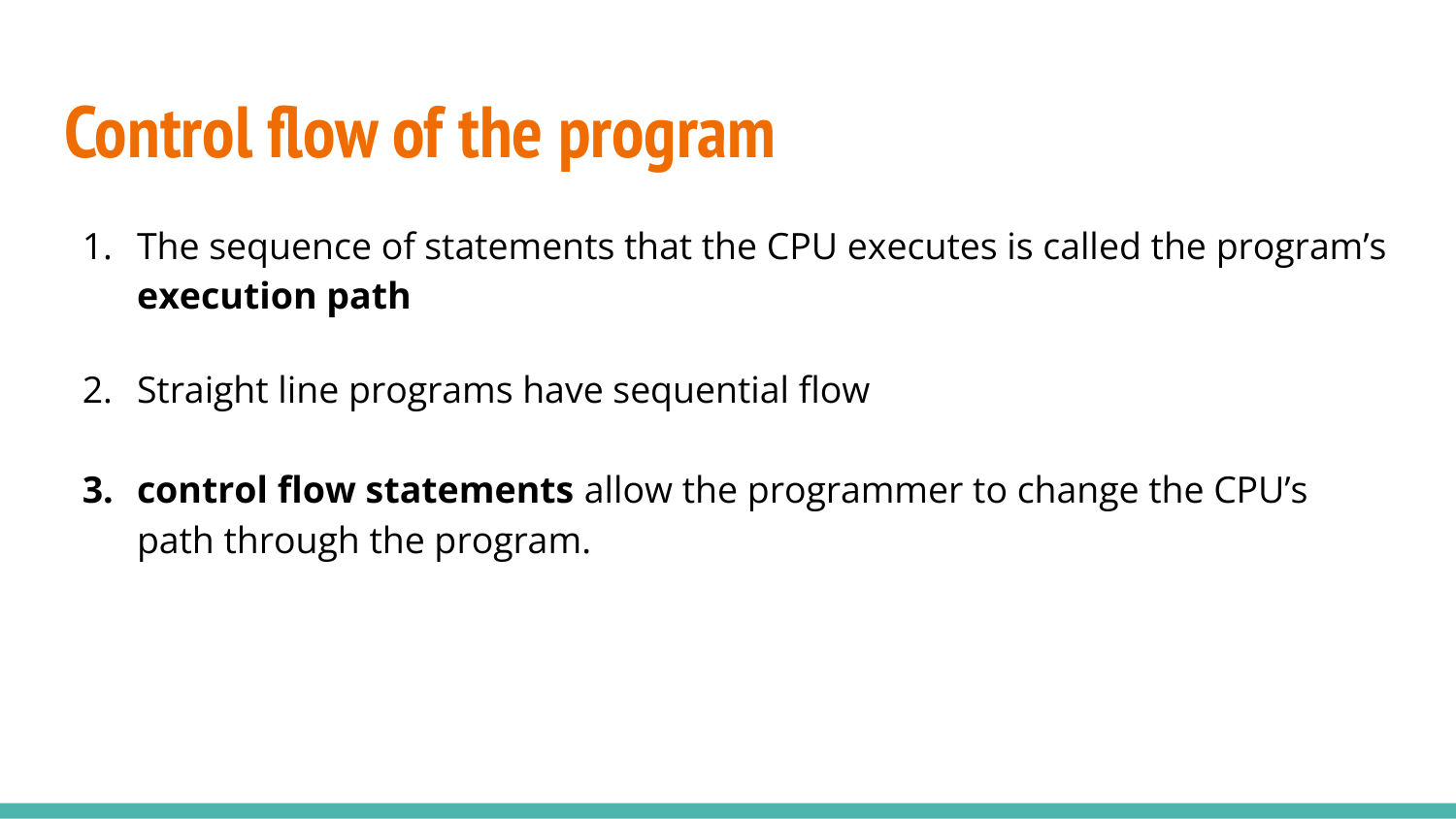

# Control flow of the program
The sequence of statements that the CPU executes is called the program’s execution path
Straight line programs have sequential flow
control flow statements allow the programmer to change the CPU’s path through the program.